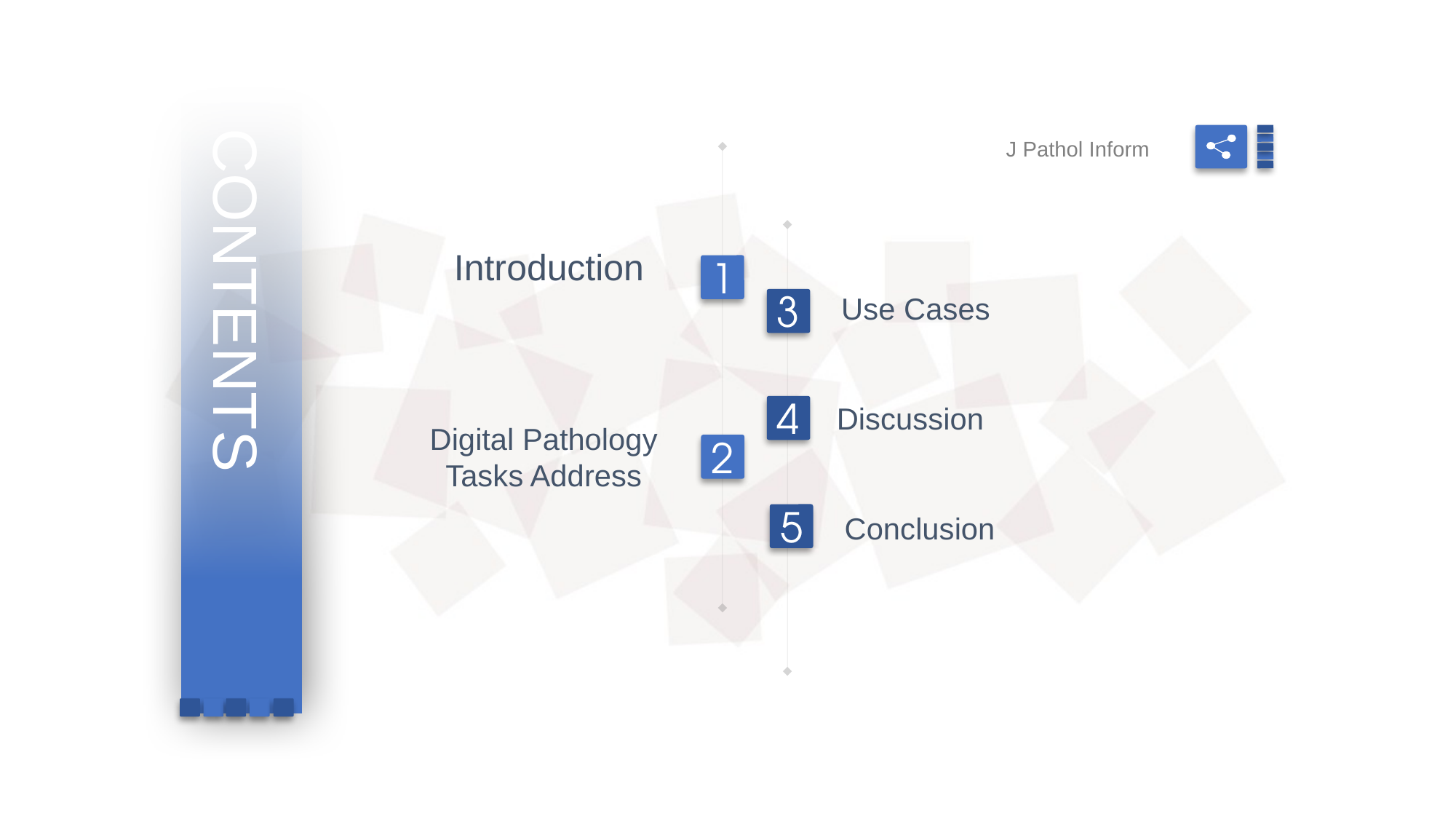

CONTENTS

J Pathol Inform

Introduction
1
Use Cases
3

Discussion
4
Digital Pathology
Tasks Address
2
5
Conclusion